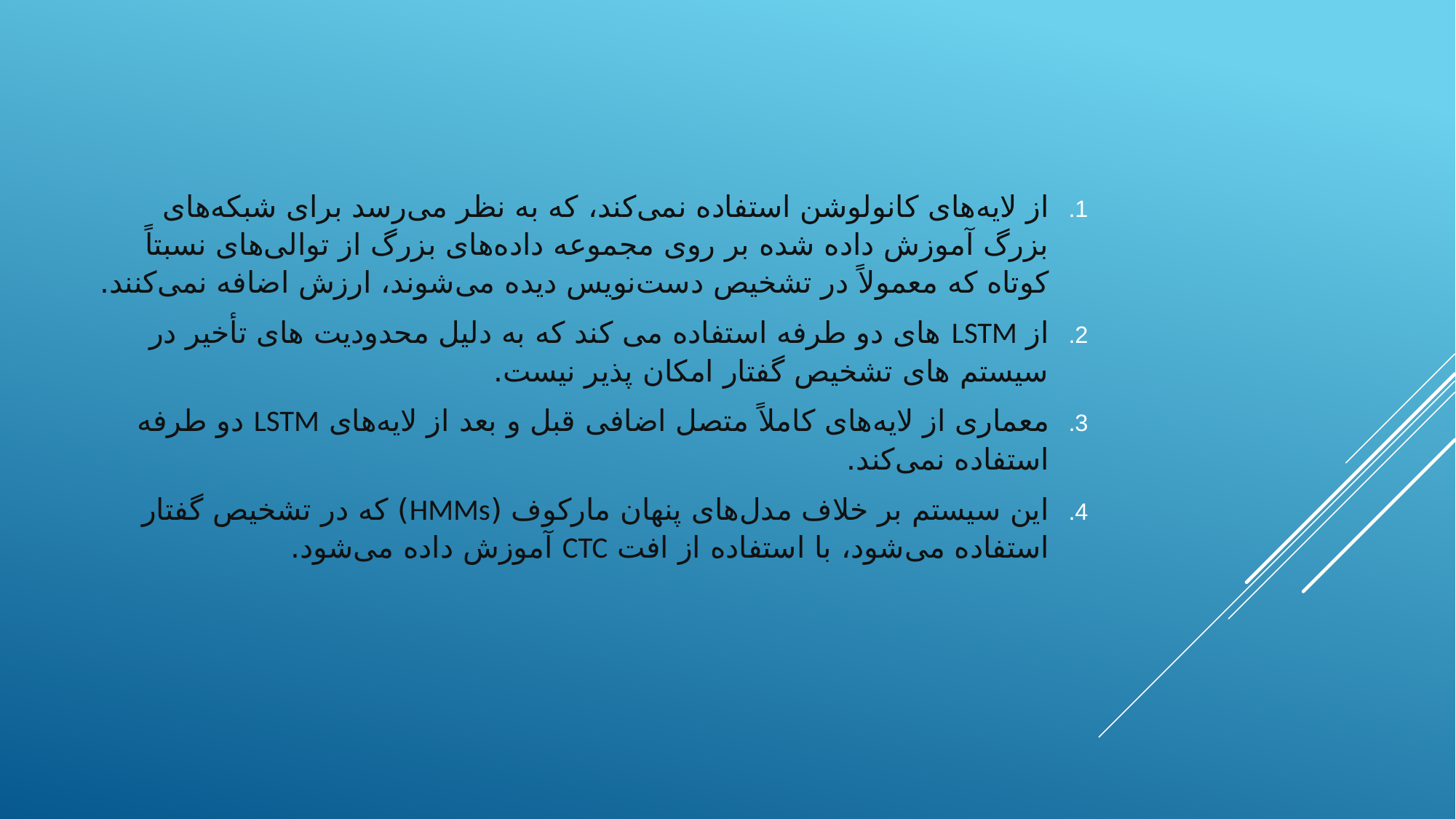

از لایه‌های کانولوشن استفاده نمی‌کند، که به نظر می‌رسد برای شبکه‌های بزرگ آموزش داده شده بر روی مجموعه داده‌های بزرگ از توالی‌های نسبتاً کوتاه که معمولاً در تشخیص دست‌نویس دیده می‌شوند، ارزش اضافه نمی‌کنند.
از LSTM های دو طرفه استفاده می کند که به دلیل محدودیت های تأخیر در سیستم های تشخیص گفتار امکان پذیر نیست.
معماری از لایه‌های کاملاً متصل اضافی قبل و بعد از لایه‌های LSTM دو طرفه استفاده نمی‌کند.
این سیستم بر خلاف مدل‌های پنهان مارکوف (HMMs) که در تشخیص گفتار استفاده می‌شود، با استفاده از افت CTC آموزش داده می‌شود.

#